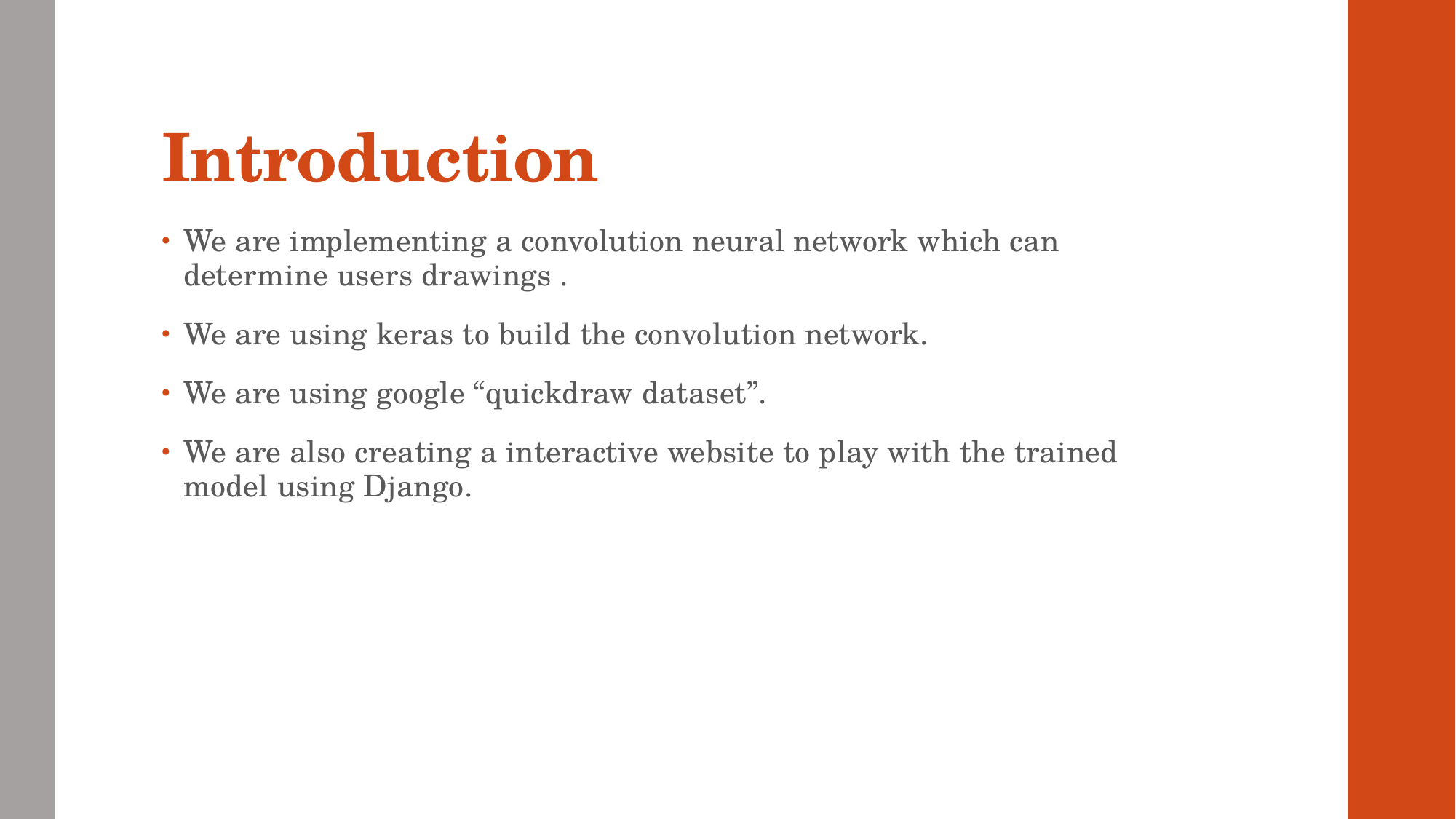

# Introduction
We are implementing a convolution neural network which can determine users drawings .
We are using keras to build the convolution network.
We are using google “quickdraw dataset”.
We are also creating a interactive website to play with the trained model using Django.